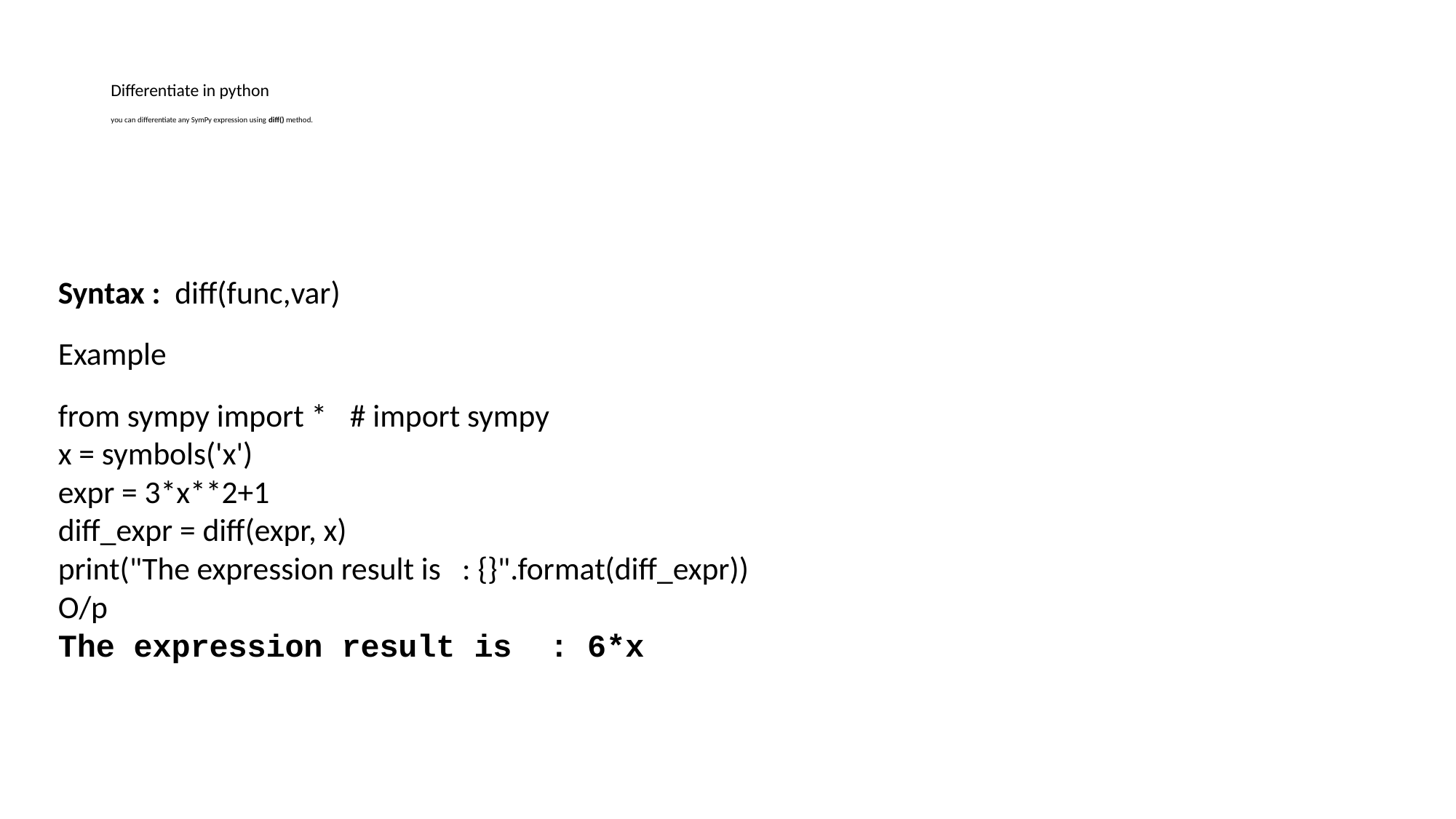

# Differentiate in python you can differentiate any SymPy expression using diff() method.
Syntax :  diff(func,var)
Example
from sympy import * 	 # import sympy
x = symbols('x')
expr = 3*x**2+1
diff_expr = diff(expr, x)
print("The expression result is   : {}".format(diff_expr))
O/p
The expression result is  : 6*x